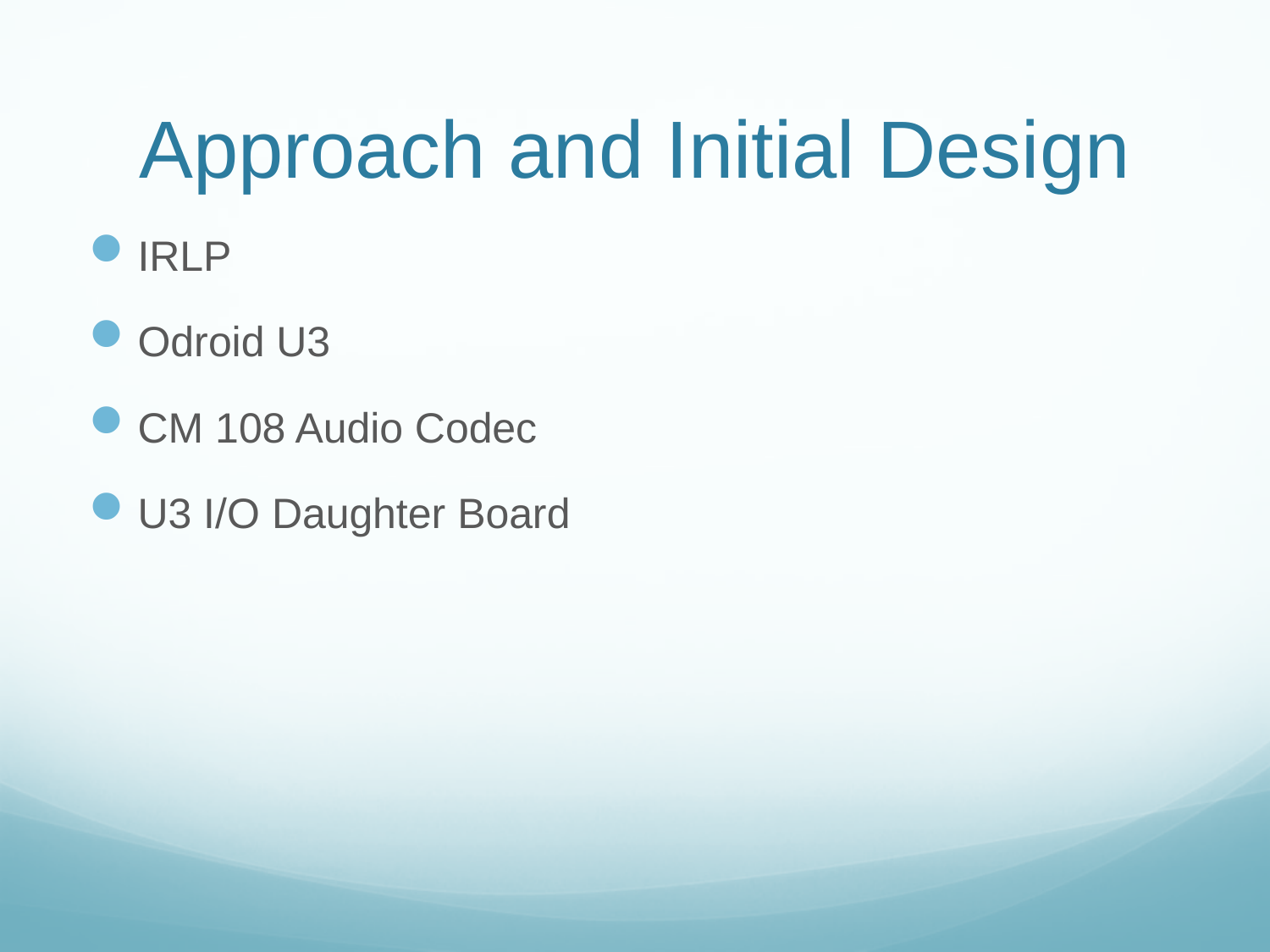

# Approach and Initial Design
IRLP
Odroid U3
CM 108 Audio Codec
U3 I/O Daughter Board